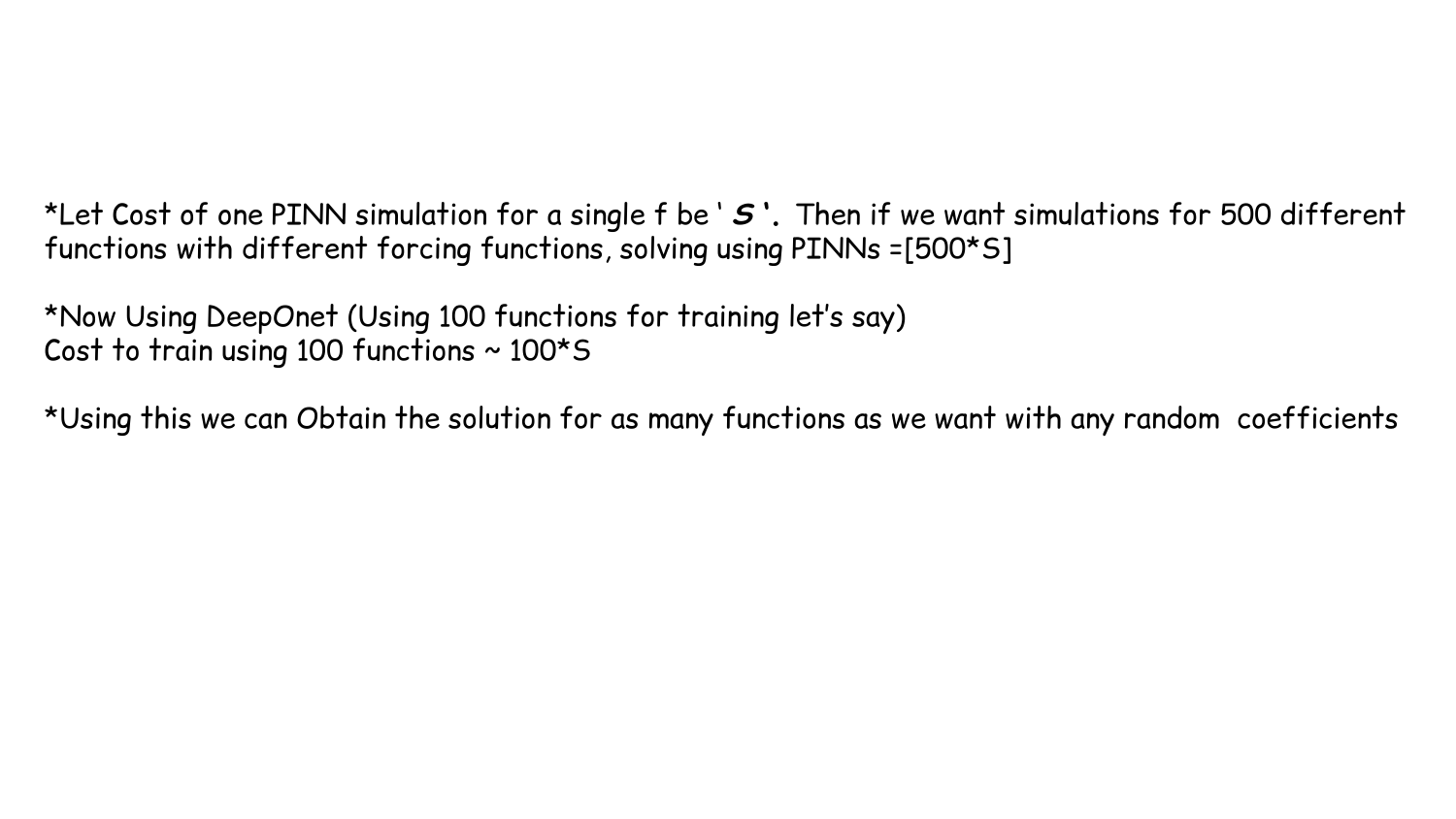

*Let Cost of one PINN simulation for a single f be ‘ S ‘. Then if we want simulations for 500 different functions with different forcing functions, solving using PINNs =[500*S]

*Now Using DeepOnet (Using 100 functions for training let’s say)
Cost to train using 100 functions ~ 100*S

*Using this we can Obtain the solution for as many functions as we want with any random  coefficients